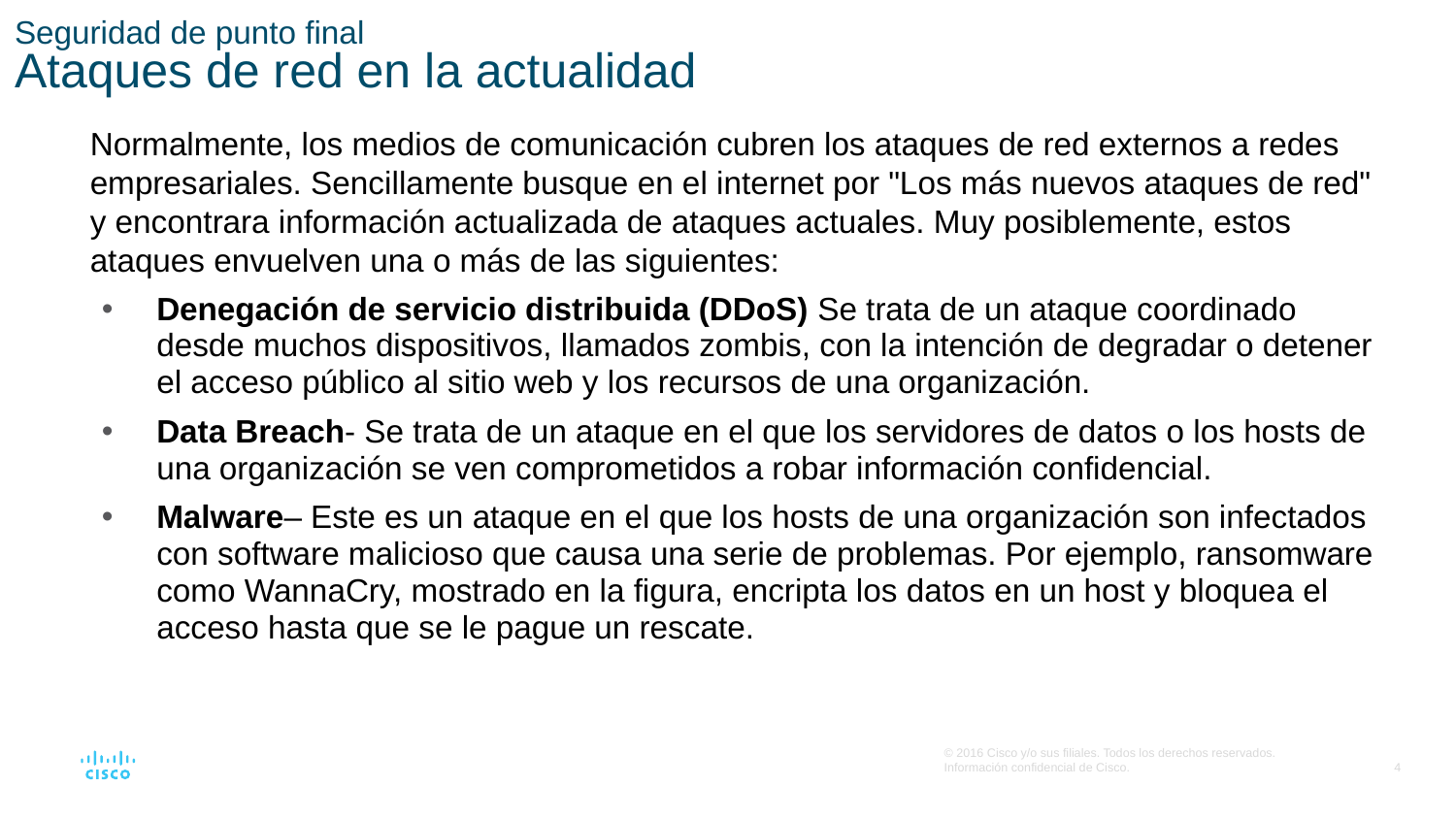

# Seguridad de punto final Ataques de red en la actualidad
Normalmente, los medios de comunicación cubren los ataques de red externos a redes empresariales. Sencillamente busque en el internet por "Los más nuevos ataques de red" y encontrara información actualizada de ataques actuales. Muy posiblemente, estos ataques envuelven una o más de las siguientes:
Denegación de servicio distribuida (DDoS) Se trata de un ataque coordinado desde muchos dispositivos, llamados zombis, con la intención de degradar o detener el acceso público al sitio web y los recursos de una organización.
Data Breach- Se trata de un ataque en el que los servidores de datos o los hosts de una organización se ven comprometidos a robar información confidencial.
Malware– Este es un ataque en el que los hosts de una organización son infectados con software malicioso que causa una serie de problemas. Por ejemplo, ransomware como WannaCry, mostrado en la figura, encripta los datos en un host y bloquea el acceso hasta que se le pague un rescate.